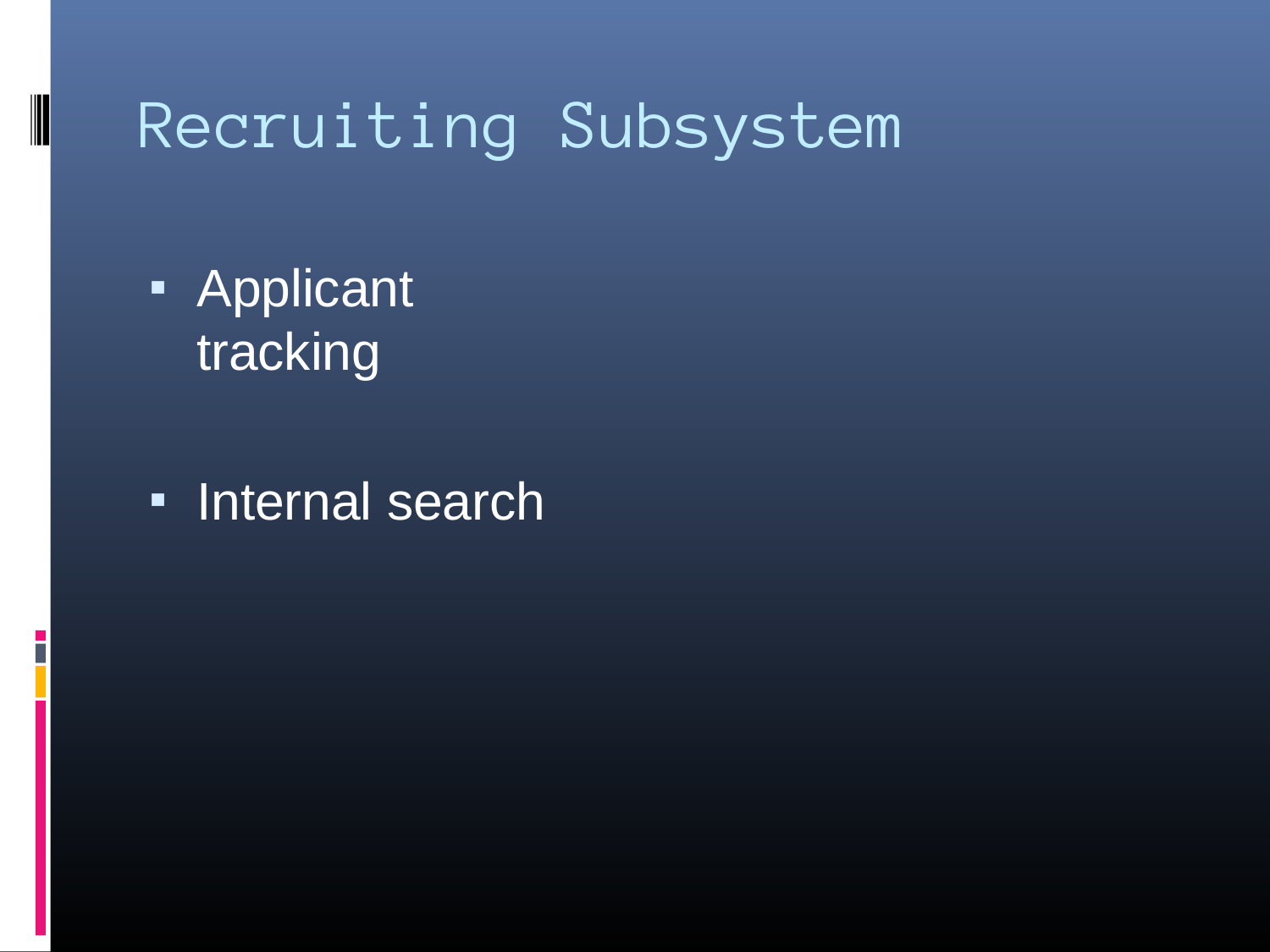

# Recruiting Subsystem
Applicant tracking

Internal search